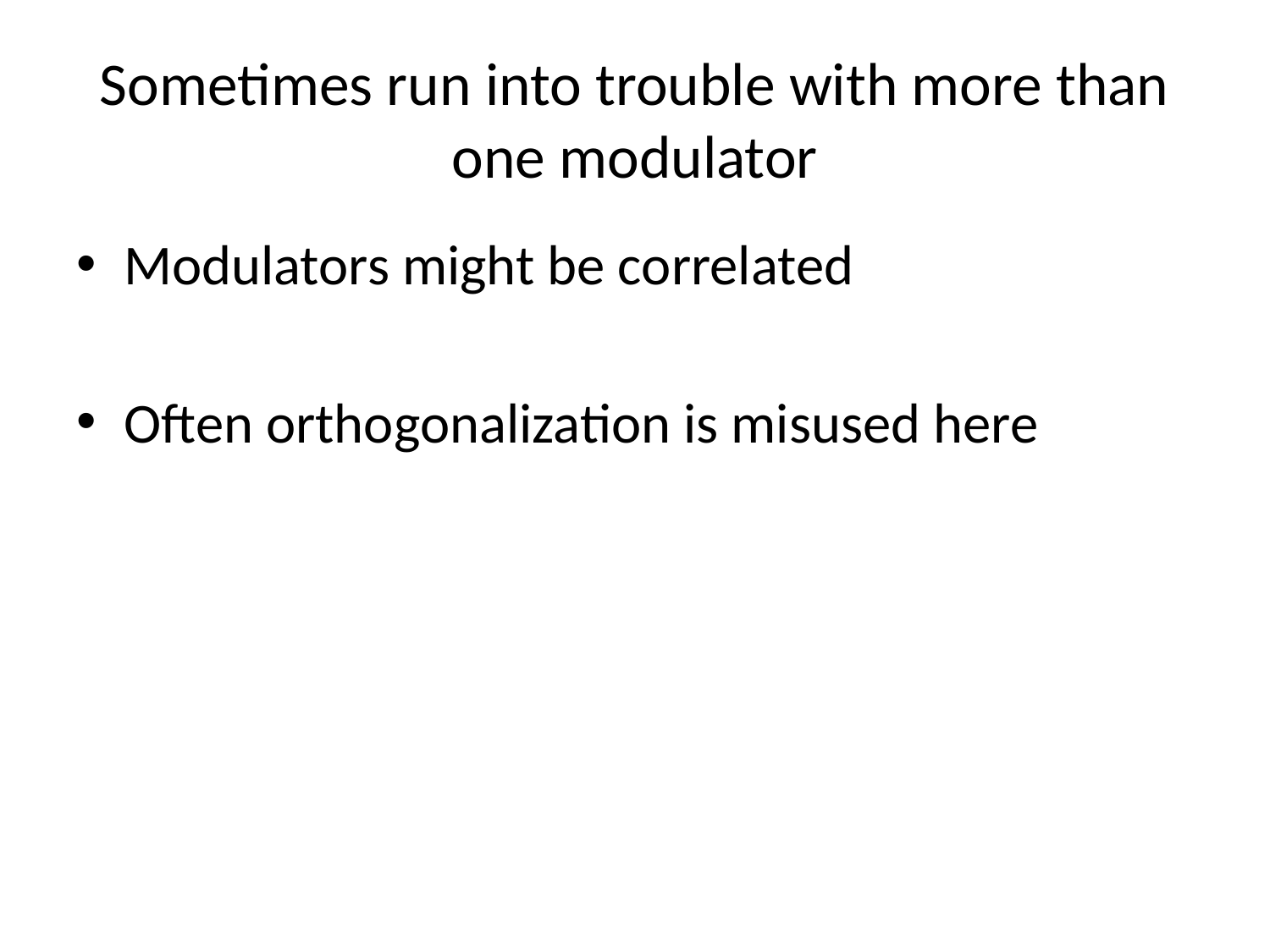

# Sometimes run into trouble with more than one modulator
Modulators might be correlated

Often orthogonalization is misused here